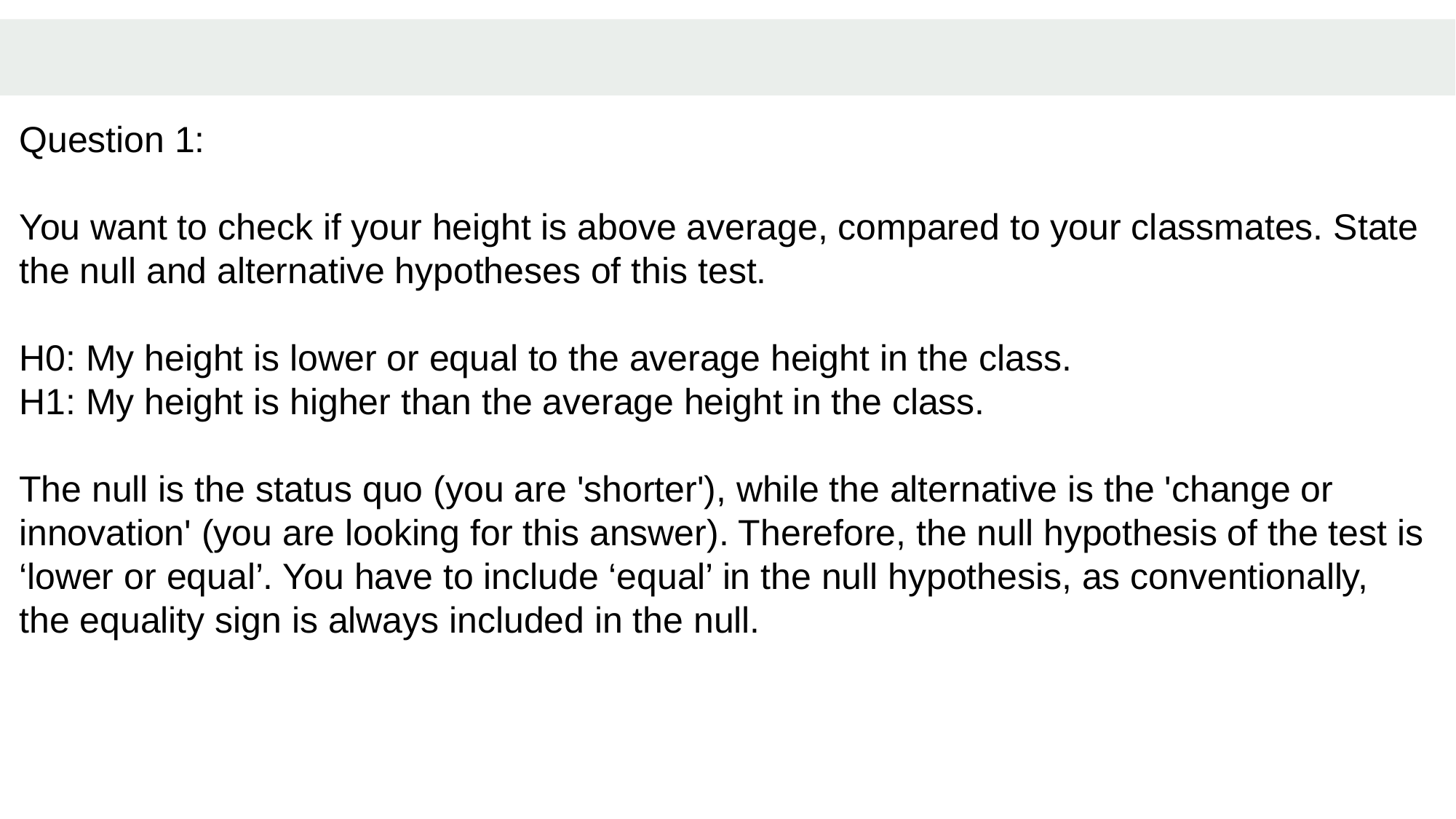

Question 1:

You want to check if your height is above average, compared to your classmates. State the null and alternative hypotheses of this test.

H0: My height is lower or equal to the average height in the class.
H1: My height is higher than the average height in the class.

The null is the status quo (you are 'shorter'), while the alternative is the 'change or innovation' (you are looking for this answer). Therefore, the null hypothesis of the test is ‘lower or equal’. You have to include ‘equal’ in the null hypothesis, as conventionally, the equality sign is always included in the null.